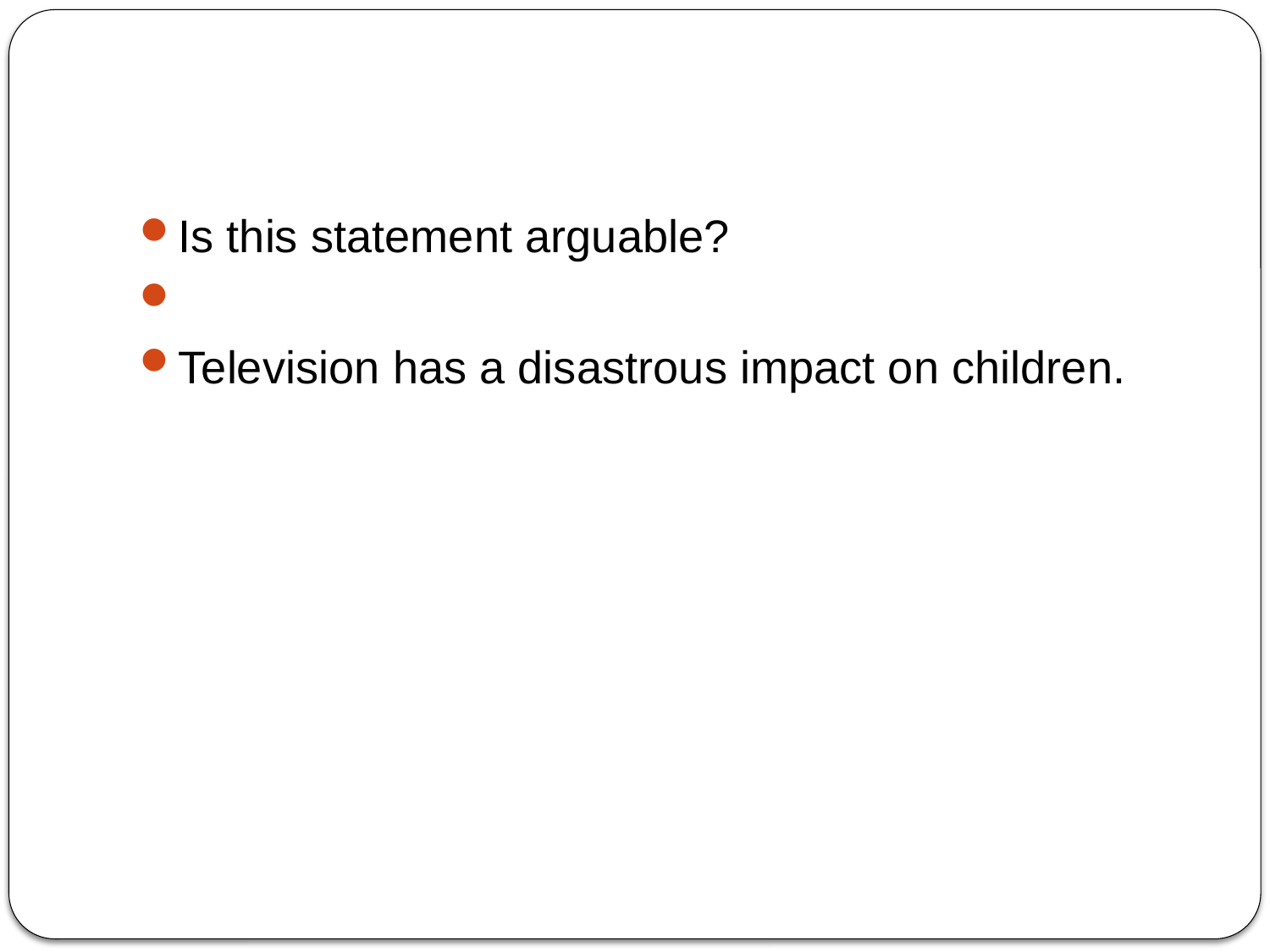

#
Is this statement arguable?

Television has a disastrous impact on children.